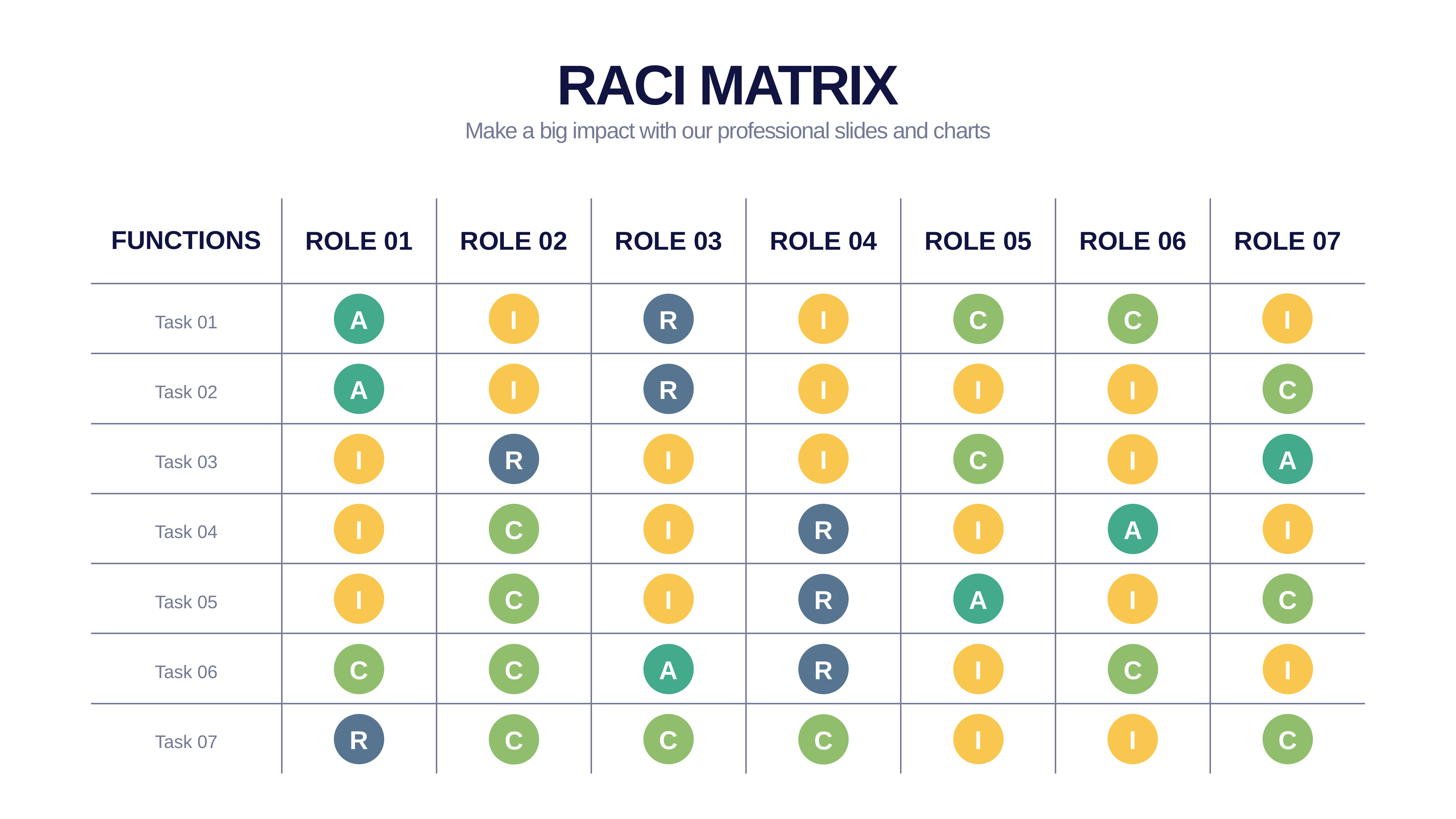

RACI MATRIX
Make a big impact with our professional slides and charts
| FUNCTIONS | ROLE 01 | ROLE 02 | ROLE 03 | ROLE 04 | ROLE 05 | ROLE 06 | ROLE 07 |
| --- | --- | --- | --- | --- | --- | --- | --- |
| Task 01 |  |  |  |  |  |  |  |
| Task 02 |  |  |  |  |  |  |  |
| Task 03 |  |  |  |  |  |  |  |
| Task 04 |  |  |  |  |  |  |  |
| Task 05 |  |  |  |  |  |  |  |
| Task 06 |  |  |  |  |  |  |  |
| Task 07 |  |  |  |  |  |  |  |

I
I
I
C
A
R
C

I
I
I
A
R
C
I

I
I
R
I
C
A
I

I
I
I
C
I
A
R

I
I
C
C
A
I
R

C
C
I
I
A
R
C

I
I
R
C
C
C
C